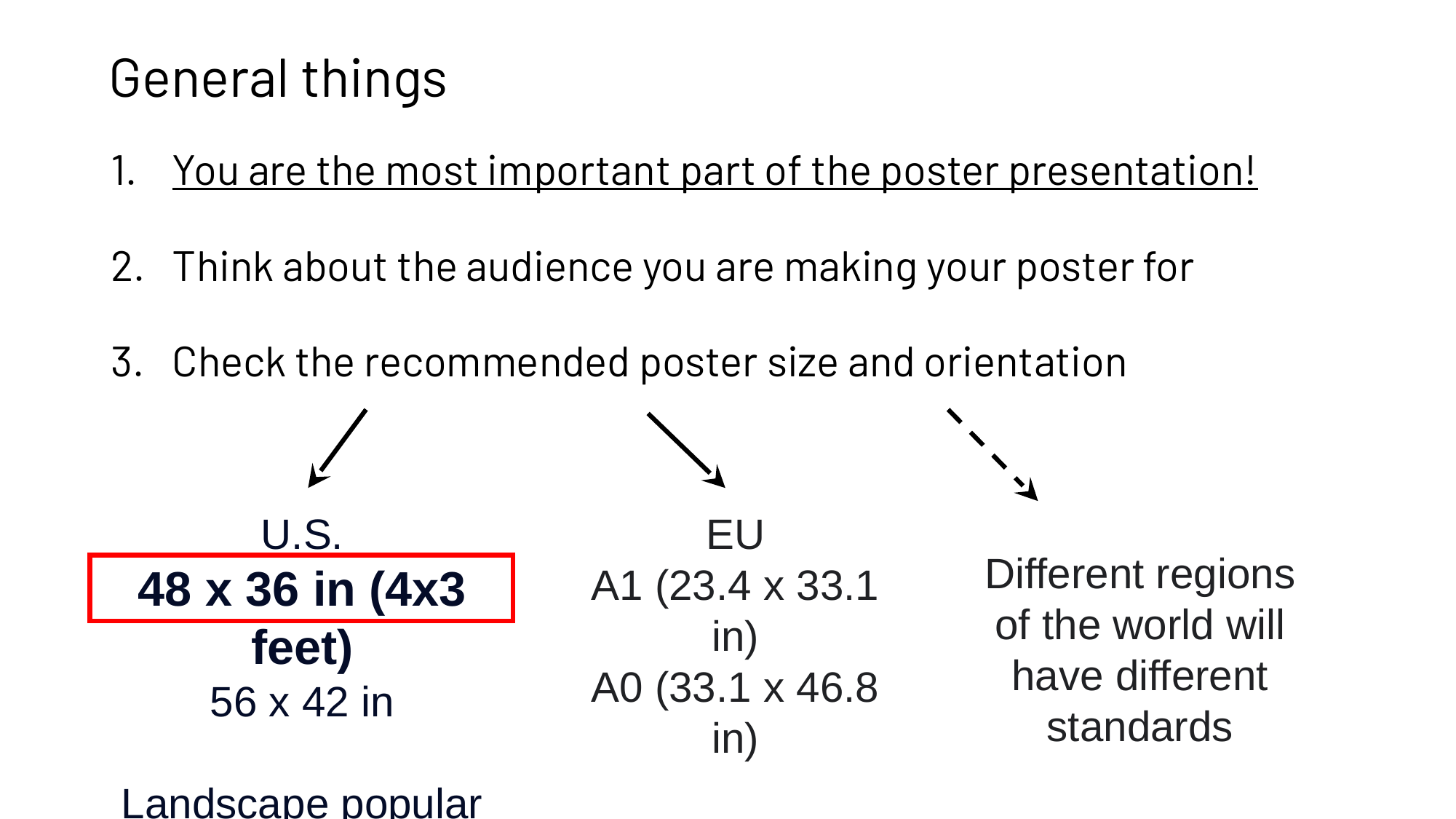

# General things
You are the most important part of the poster presentation!

Think about the audience you are making your poster for

Check the recommended poster size and orientation
U.S.
48 x 36 in (4x3 feet)
56 x 42 in

Landscape popular
EU
A1 (23.4 x 33.1 in)
A0 (33.1 x 46.8 in)

Portrait popular
Different regions of the world will have different standards